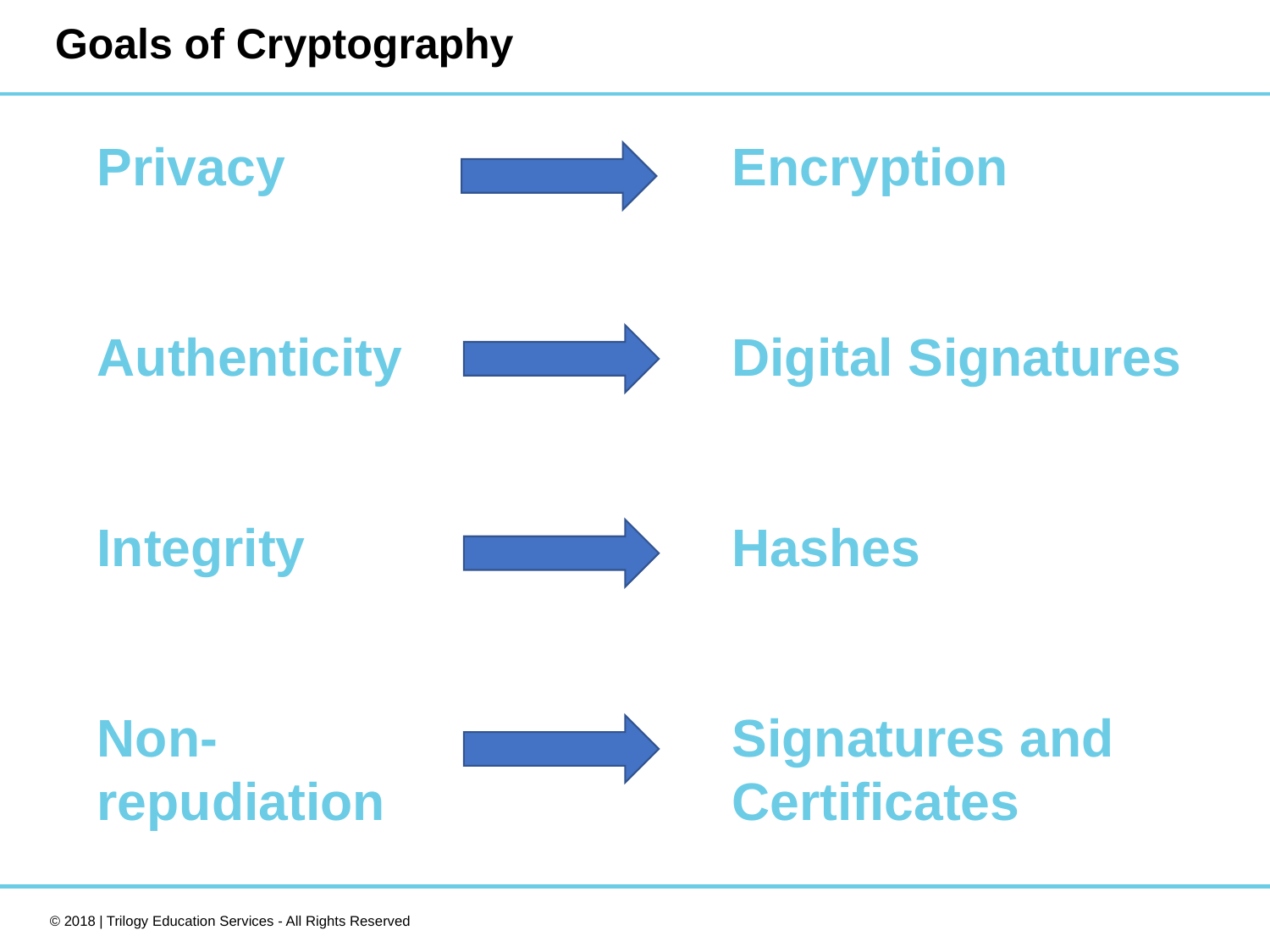

# Goals of Cryptography
Privacy

Authenticity

Integrity

Non-repudiation
Encryption

Digital Signatures

Hashes

Signatures and
Certificates